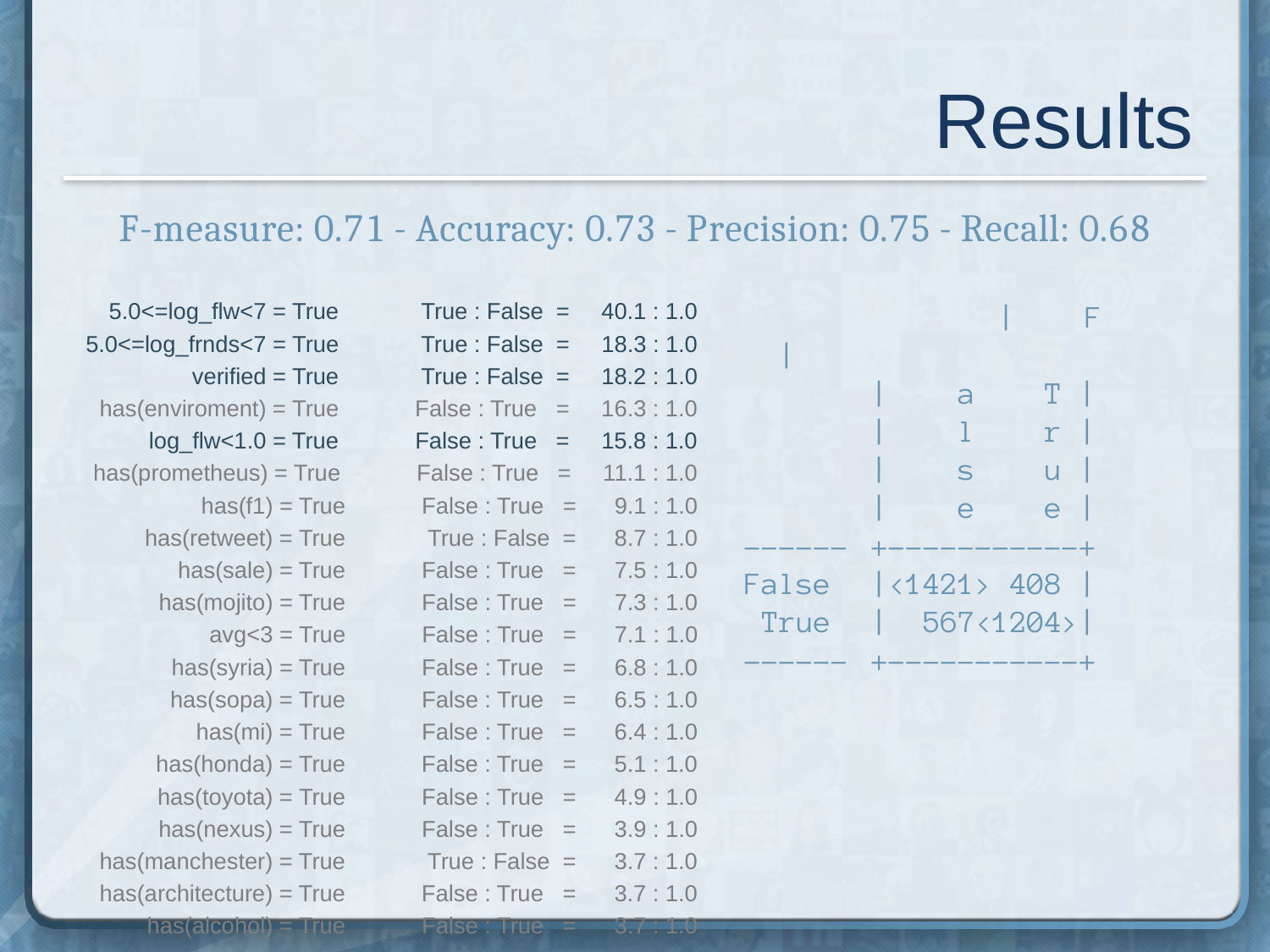

Results
F-measure: 0.71 - Accuracy: 0.73 - Precision: 0.75 - Recall: 0.68
5.0<=log_flw<7 = True             True : False  =     40.1 : 1.0
5.0<=log_frnds<7 = True             True : False  =     18.3 : 1.0
verified = True             True : False  =     18.2 : 1.0
has(enviroment) = True            False : True   =     16.3 : 1.0
log_flw<1.0 = True            False : True   =     15.8 : 1.0
has(prometheus) = True            False : True   =     11.1 : 1.0
has(f1) = True            False : True   =      9.1 : 1.0
has(retweet) = True             True : False  =      8.7 : 1.0
has(sale) = True            False : True   =      7.5 : 1.0
has(mojito) = True            False : True   =      7.3 : 1.0
avg<3 = True            False : True   =      7.1 : 1.0
has(syria) = True            False : True   =      6.8 : 1.0
has(sopa) = True            False : True   =      6.5 : 1.0
has(mi) = True            False : True   =      6.4 : 1.0
has(honda) = True            False : True   =      5.1 : 1.0
has(toyota) = True            False : True   =      4.9 : 1.0
has(nexus) = True            False : True   =      3.9 : 1.0
has(manchester) = True             True : False  =      3.7 : 1.0
has(architecture) = True            False : True   =      3.7 : 1.0
has(alcohol) = True            False : True   =      3.7 : 1.0
 		|    F      |
      	|    a    T |
      	|    l    r |
      	|    s    u |
      	|    e    e |
------	+-----------+
False 	|<1421> 408 |
 True 	|  567<1204>|
------	+-----------+